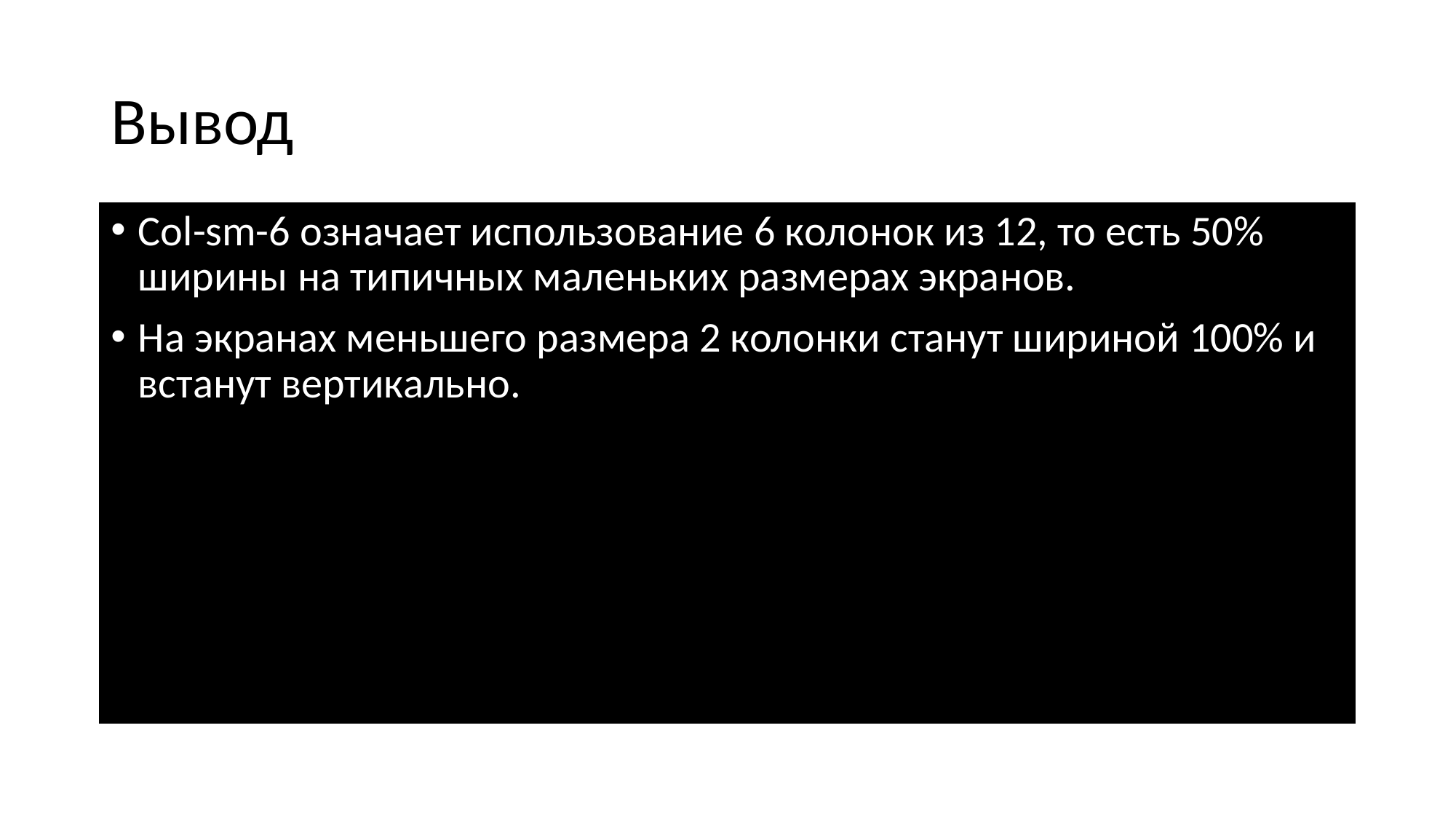

# Вывод
Col-sm-6 означает использование 6 колонок из 12, то есть 50% ширины на типичных маленьких размерах экранов.
На экранах меньшего размера 2 колонки станут шириной 100% и встанут вертикально.